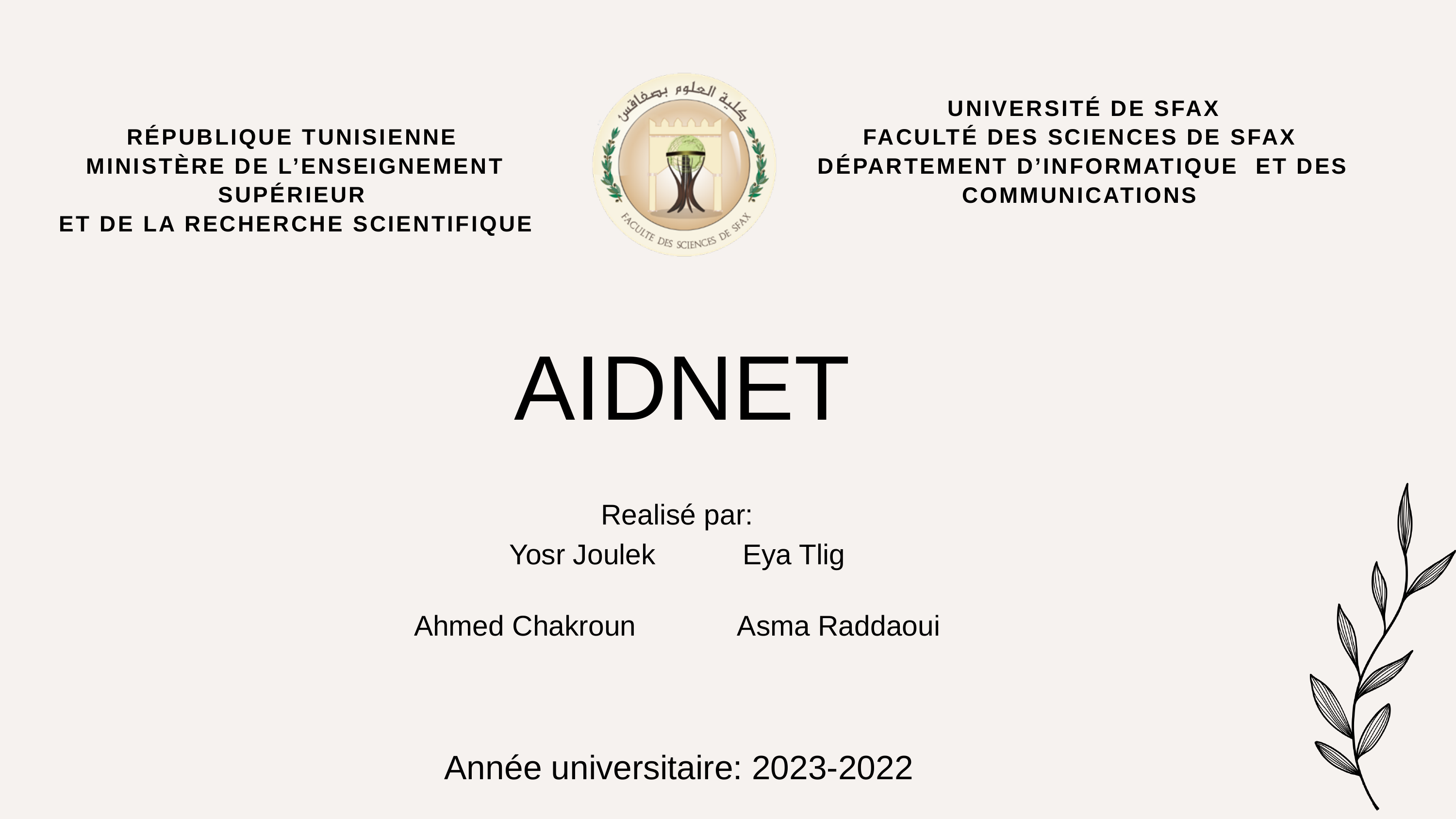

UNIVERSITÉ DE SFAX
FACULTÉ DES SCIENCES DE SFAX
DÉPARTEMENT D’INFORMATIQUE  ET DES COMMUNICATIONS
RÉPUBLIQUE TUNISIENNE
MINISTÈRE DE L’ENSEIGNEMENT SUPÉRIEUR
ET DE LA RECHERCHE SCIENTIFIQUE

AIDNET

Realisé par:
Yosr Joulek           Eya Tlig

Ahmed Chakroun             Asma Raddaoui

Année universitaire: 2023-2022